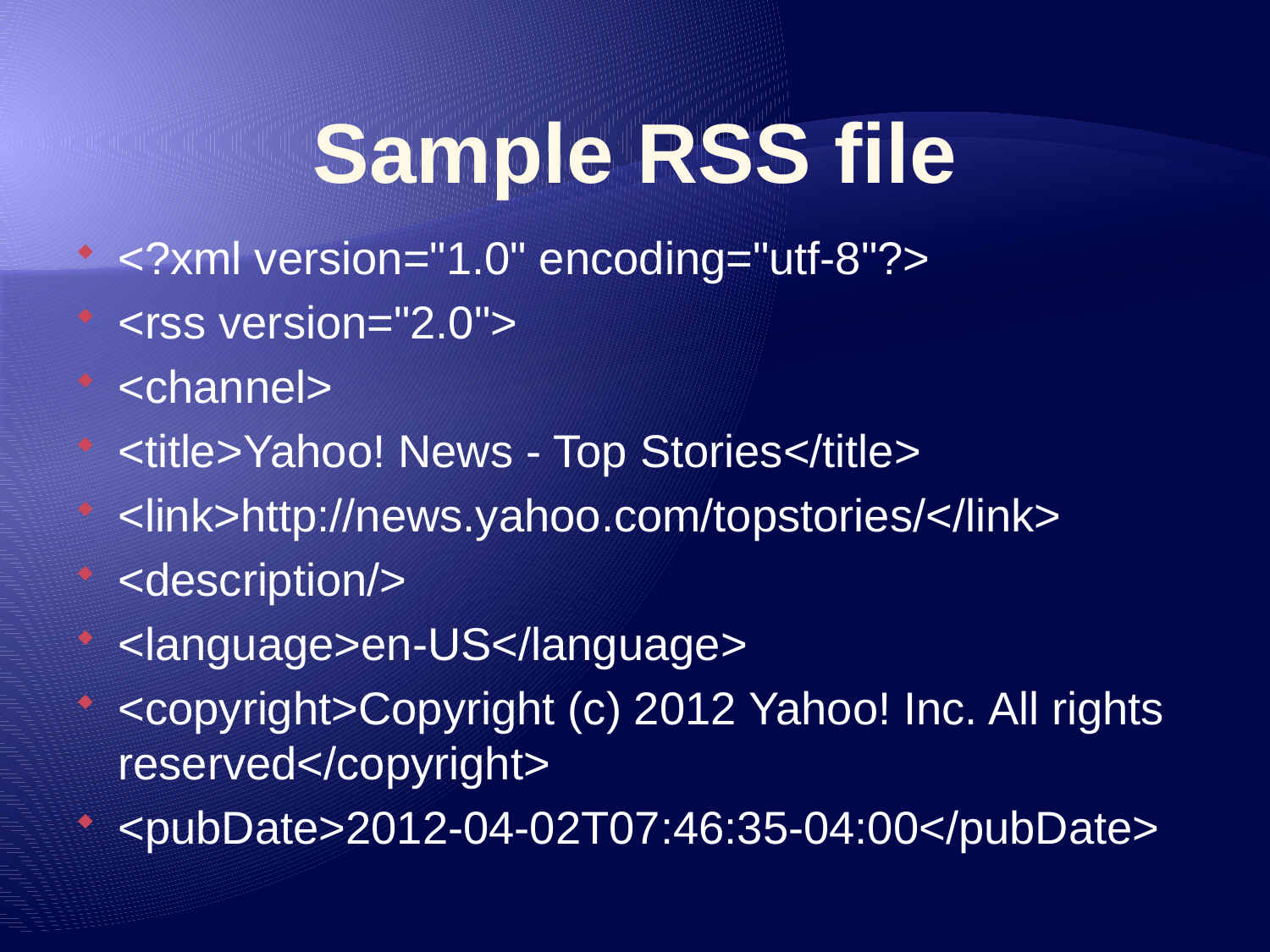

# Sample RSS file
<?xml version="1.0" encoding="utf-8"?>
<rss version="2.0">
<channel>
<title>Yahoo! News - Top Stories</title>
<link>http://news.yahoo.com/topstories/</link>
<description/>
<language>en-US</language>
<copyright>Copyright (c) 2012 Yahoo! Inc. All rights reserved</copyright>
<pubDate>2012-04-02T07:46:35-04:00</pubDate>